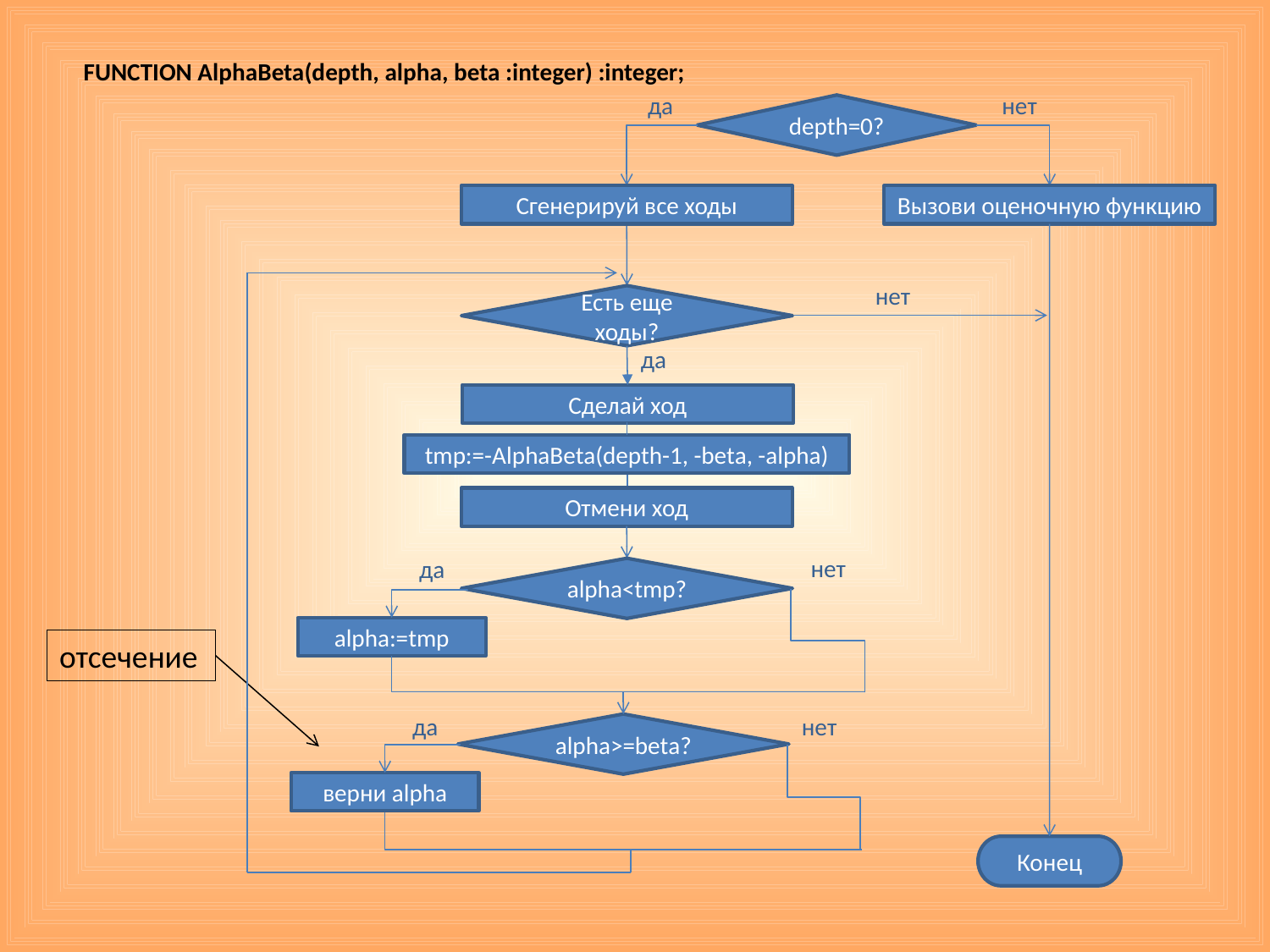

FUNCTION AlphaBeta(depth, alpha, beta :integer) :integer;
да
нет
depth=0?
Сгенерируй все ходы
Вызови оценочную функцию
нет
Есть еще ходы?
да
Сделай ход
tmp:=-AlphaBeta(depth-1, -beta, -alpha)
Отмени ход
нет
да
alpha<tmp?
alpha:=tmp
да
нет
alpha>=beta?
верни alpha
Конец
отсечение